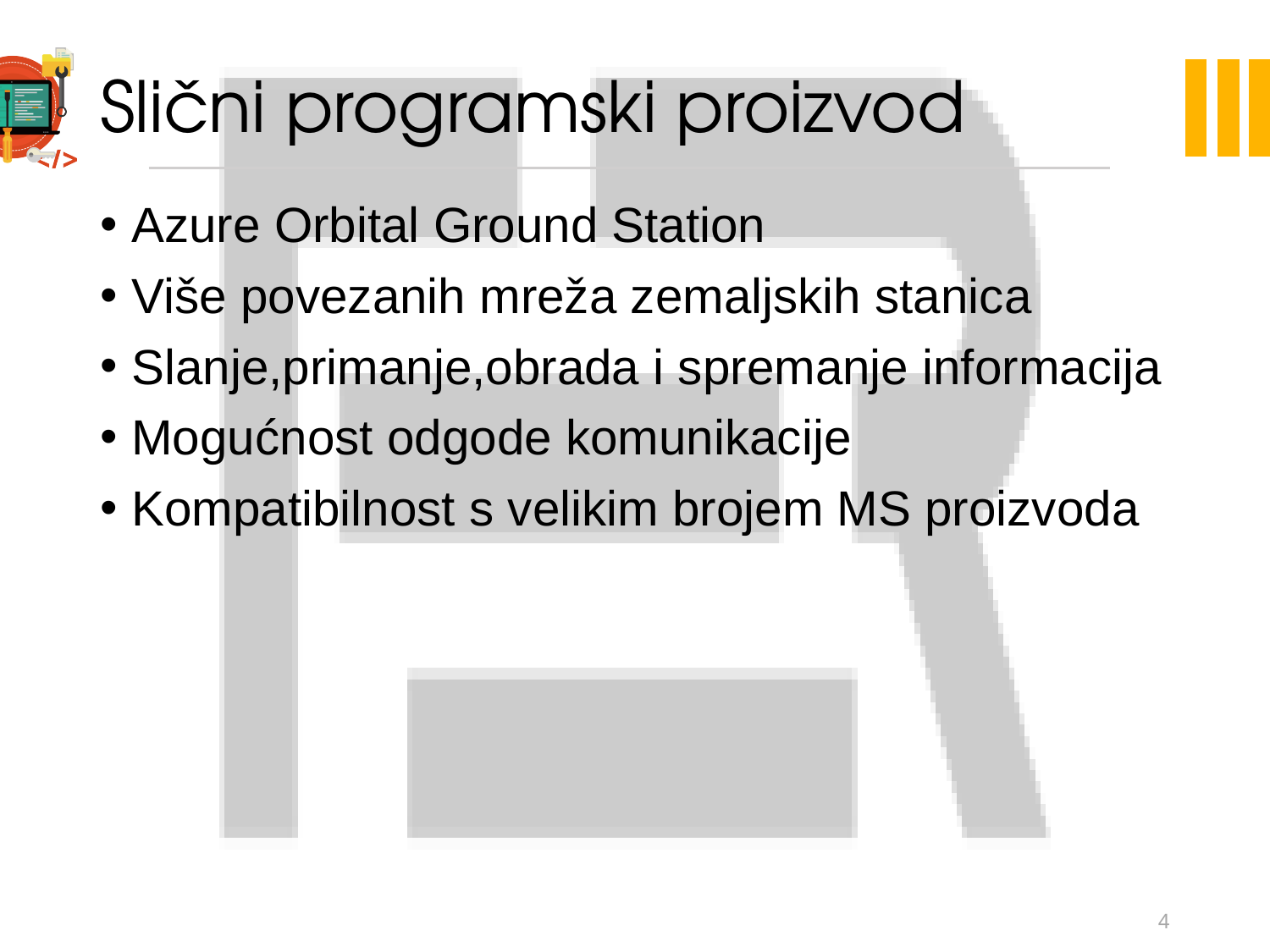

# Slični programski proizvod
Azure Orbital Ground Station
Više povezanih mreža zemaljskih stanica
Slanje,primanje,obrada i spremanje informacija
Mogućnost odgode komunikacije
Kompatibilnost s velikim brojem MS proizvoda
4